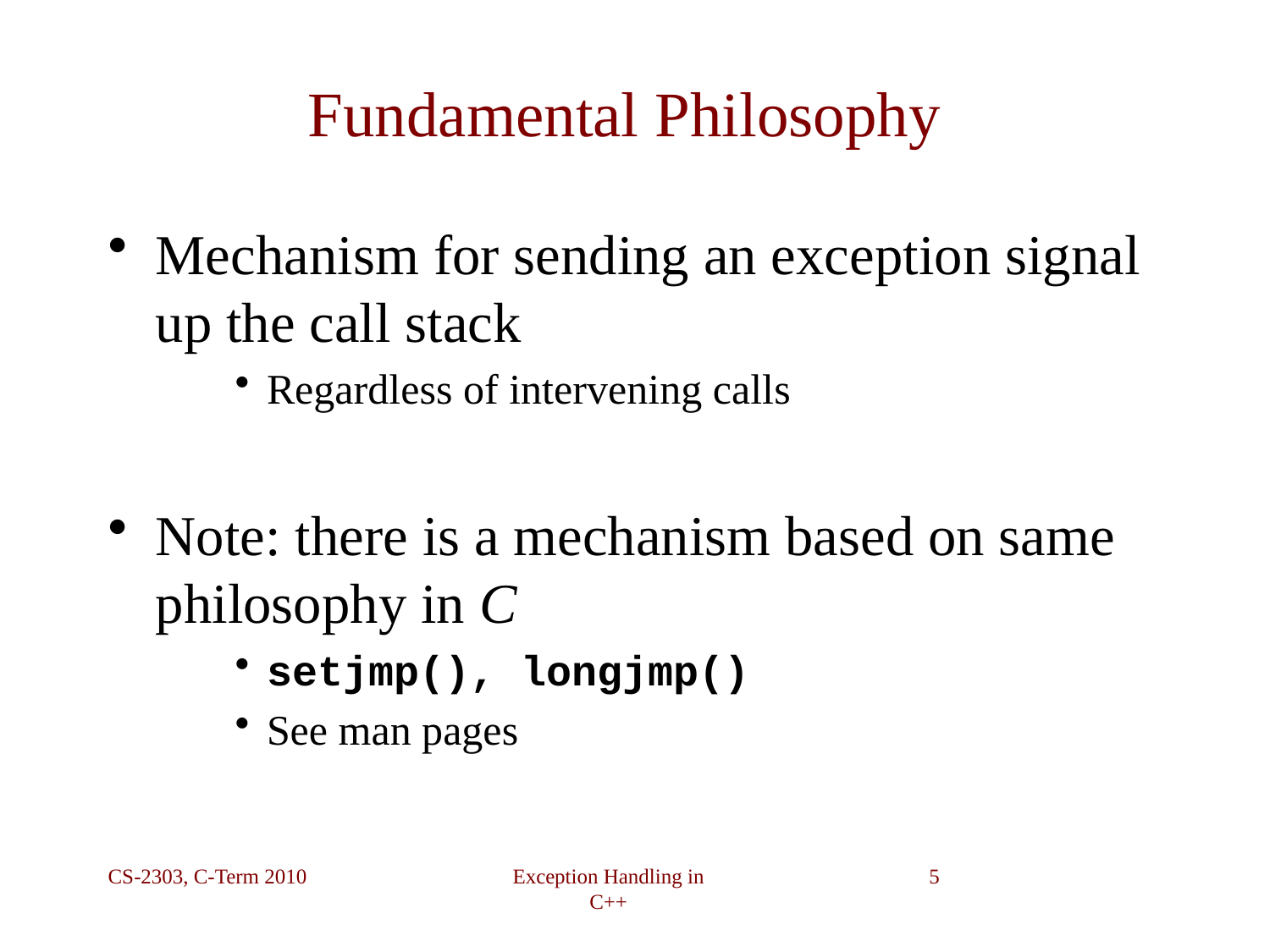

# Fundamental Philosophy
Mechanism for sending an exception signal up the call stack
Regardless of intervening calls

Note: there is a mechanism based on same philosophy in C
setjmp(), longjmp()
See man pages
CS-2303, C-Term 2010
Exception Handling in C++
5